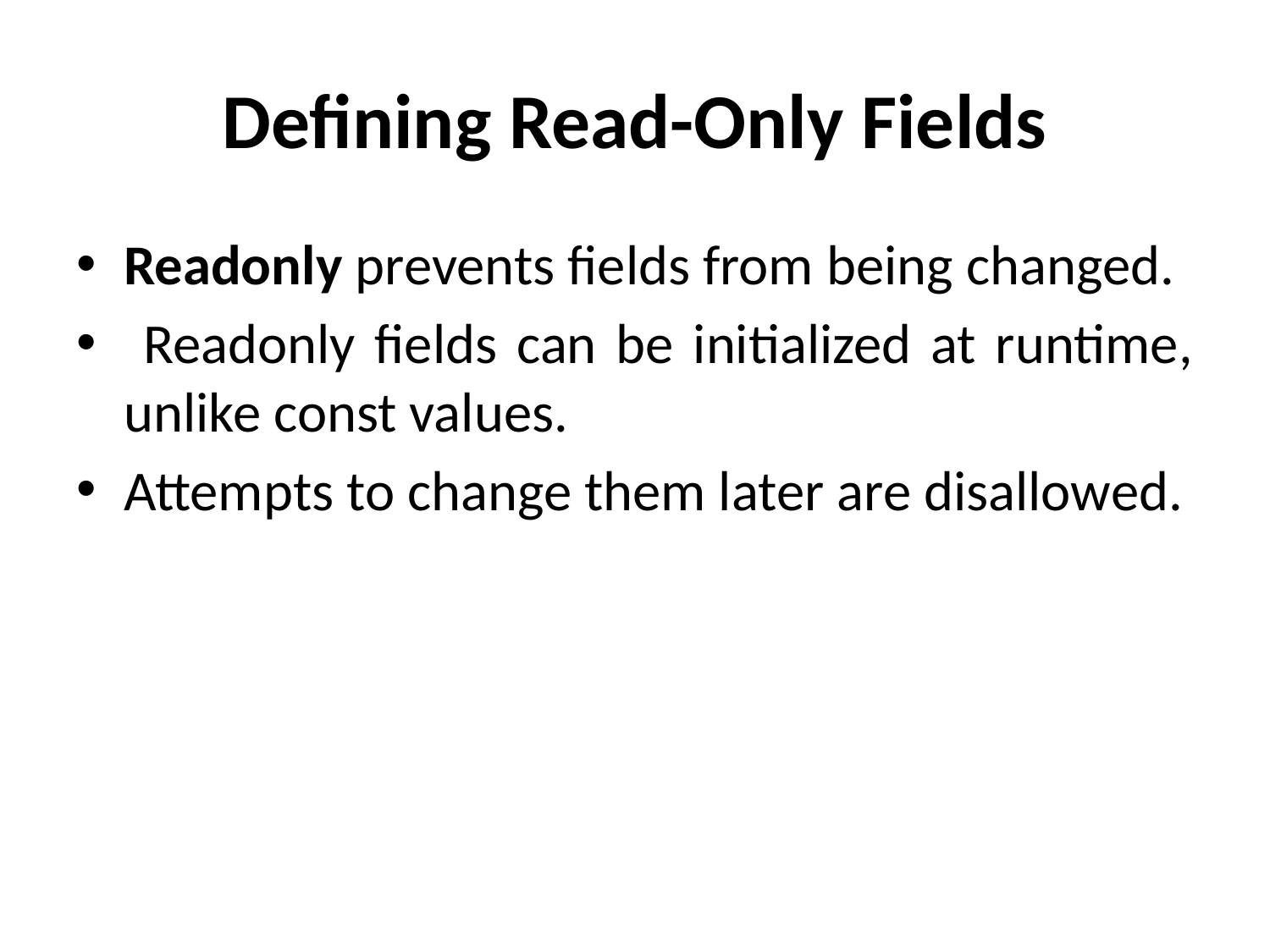

# Defining Read-Only Fields
Readonly prevents fields from being changed.
 Readonly fields can be initialized at runtime, unlike const values.
Attempts to change them later are disallowed.